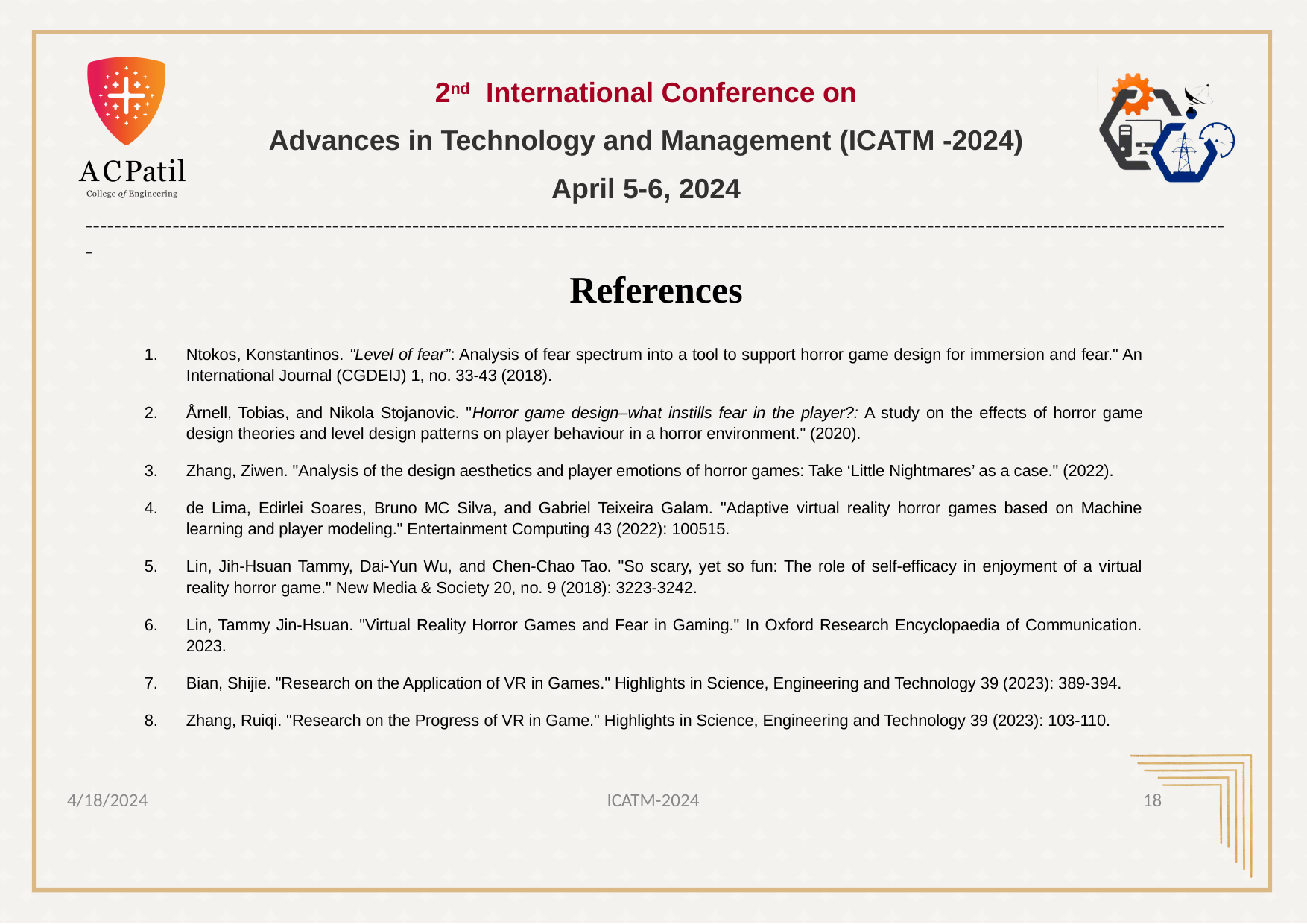

2nd  International Conference on
Advances in Technology and Management (ICATM -2024)
April 5-6, 2024

--------------------------------------------------------------------------------------------------------------------------------------------------------------
References
Ntokos, Konstantinos. "Level of fear”: Analysis of fear spectrum into a tool to support horror game design for immersion and fear." An International Journal (CGDEIJ) 1, no. 33-43 (2018).
Årnell, Tobias, and Nikola Stojanovic. "Horror game design–what instills fear in the player?: A study on the effects of horror game design theories and level design patterns on player behaviour in a horror environment." (2020).
Zhang, Ziwen. "Analysis of the design aesthetics and player emotions of horror games: Take ‘Little Nightmares’ as a case." (2022).
de Lima, Edirlei Soares, Bruno MC Silva, and Gabriel Teixeira Galam. "Adaptive virtual reality horror games based on Machine learning and player modeling." Entertainment Computing 43 (2022): 100515.
Lin, Jih-Hsuan Tammy, Dai-Yun Wu, and Chen-Chao Tao. "So scary, yet so fun: The role of self-efficacy in enjoyment of a virtual reality horror game." New Media & Society 20, no. 9 (2018): 3223-3242.
Lin, Tammy Jin-Hsuan. "Virtual Reality Horror Games and Fear in Gaming." In Oxford Research Encyclopaedia of Communication. 2023.
Bian, Shijie. "Research on the Application of VR in Games." Highlights in Science, Engineering and Technology 39 (2023): 389-394.
Zhang, Ruiqi. "Research on the Progress of VR in Game." Highlights in Science, Engineering and Technology 39 (2023): 103-110.

4/18/2024
ICATM-2024
18